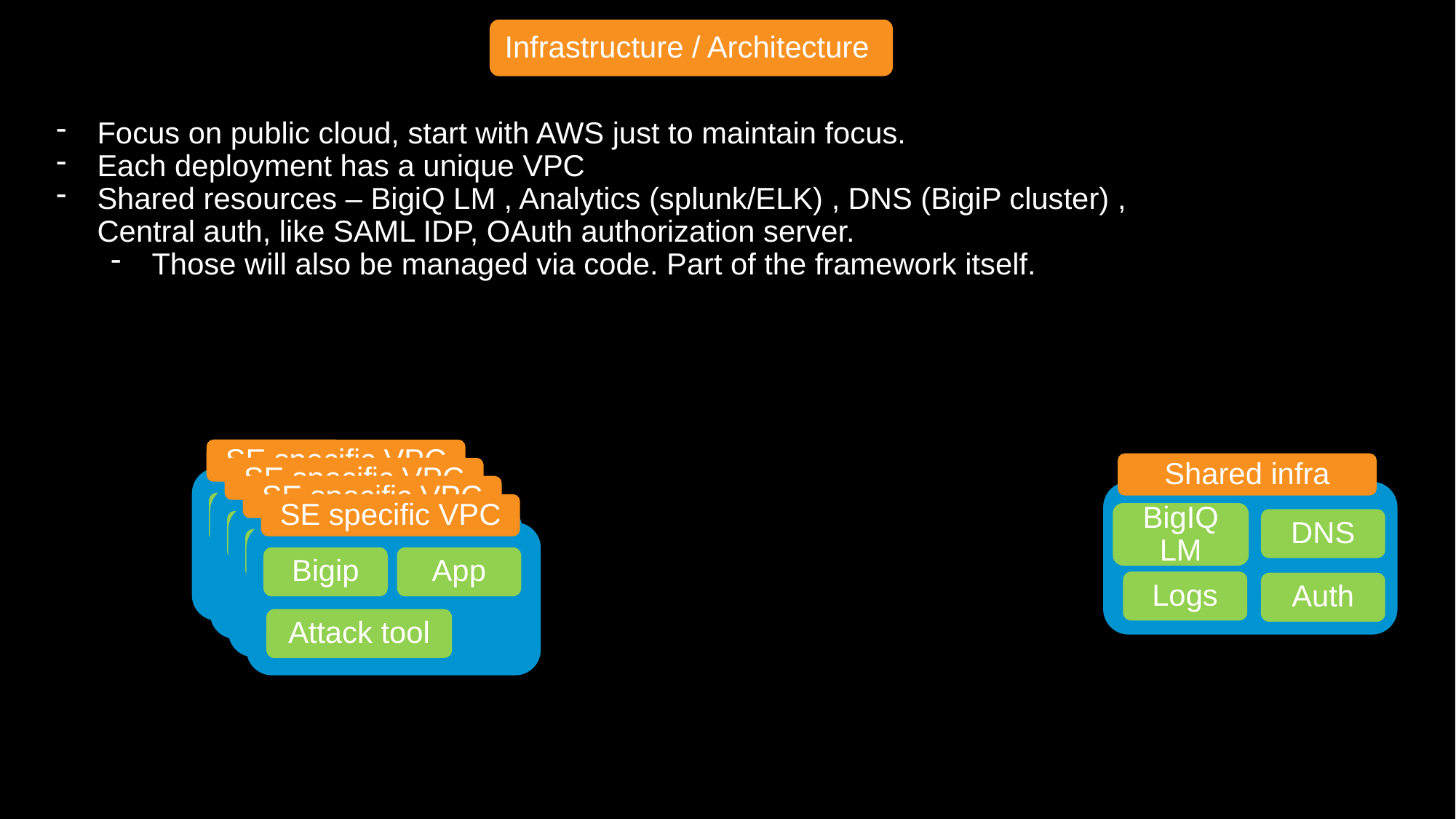

Infrastructure / Architecture
Focus on public cloud, start with AWS just to maintain focus.
Each deployment has a unique VPC
Shared resources – BigiQ LM , Analytics (splunk/ELK) , DNS (BigiP cluster) , Central auth, like SAML IDP, OAuth authorization server.
Those will also be managed via code. Part of the framework itself.
SE specific VPC
Shared infra
SE specific VPC

SE specific VPC

Bigip
App
SE specific VPC
BigIQ LM

DNS
Bigip
App

Bigip
App
Bigip
App
Attack tool
Logs
Attack tool
Auth
Attack tool
Attack tool